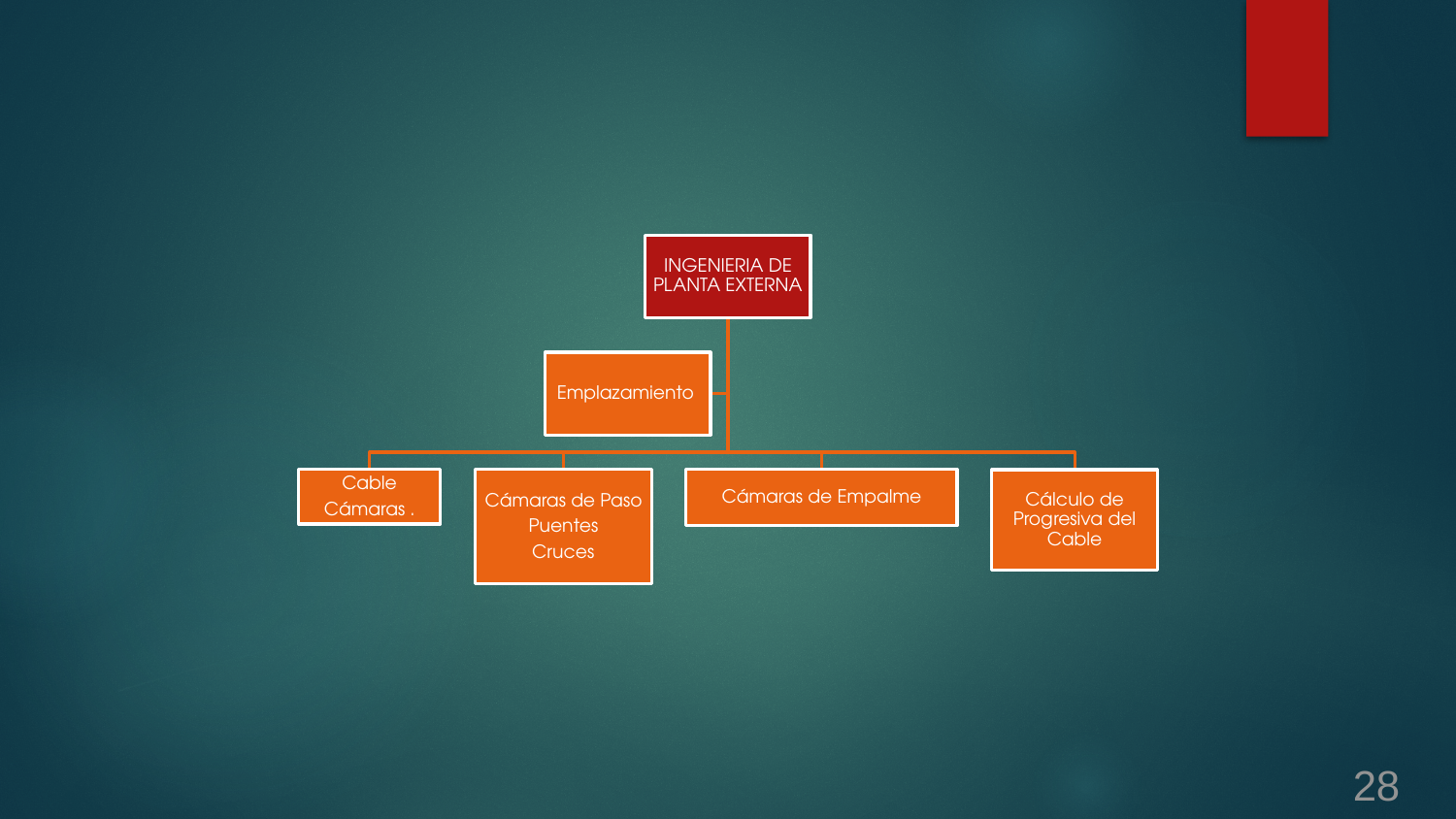

INGENIERIA DE PLANTA EXTERNA
Cable
Cámaras .
Cámaras de Paso
Puentes
Cruces
Cámaras de Empalme
Cálculo de Progresiva del Cable
Emplazamiento
28